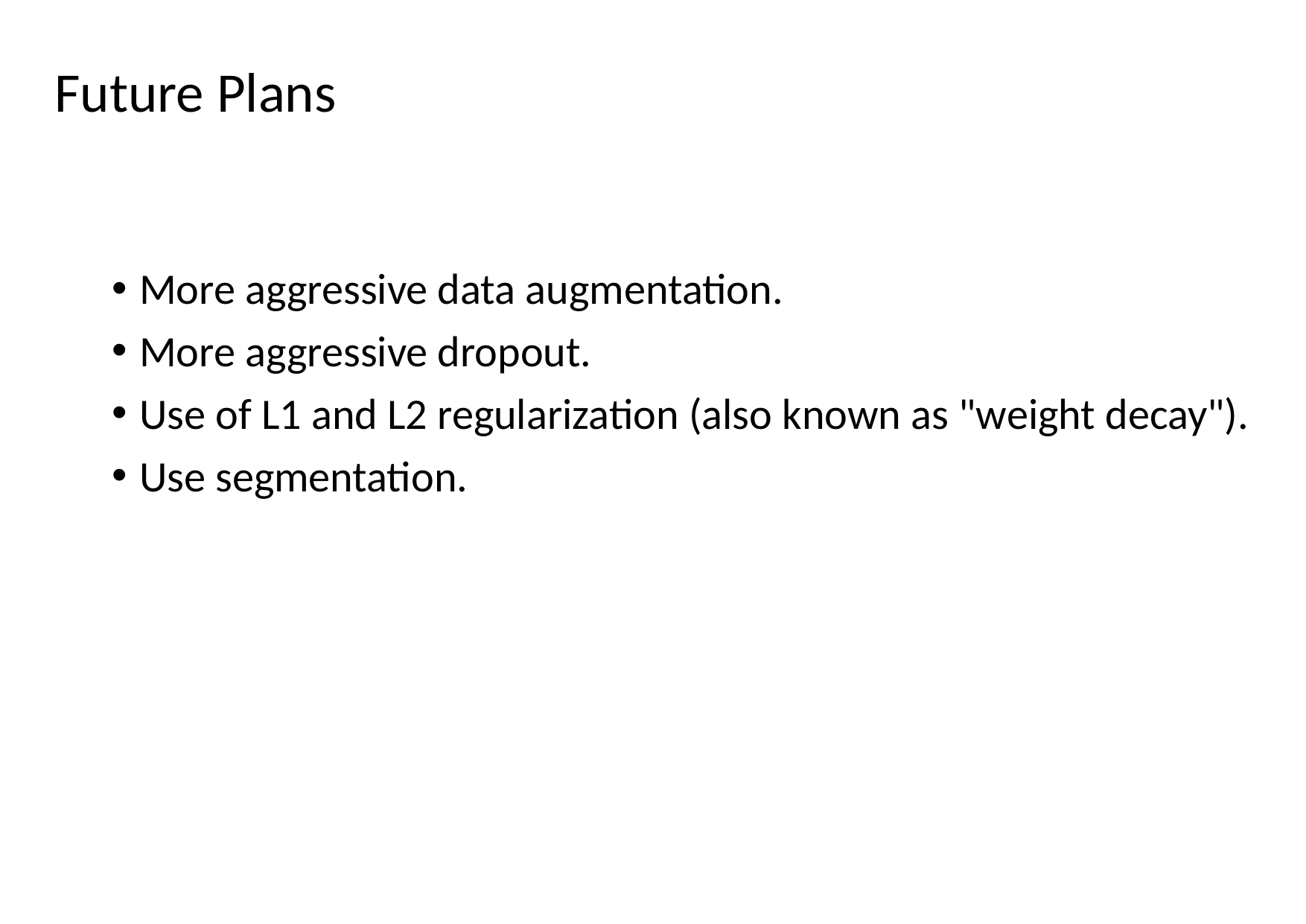

Future Plans

More aggressive data augmentation.
More aggressive dropout.
Use of L1 and L2 regularization (also known as "weight decay").
Use segmentation.